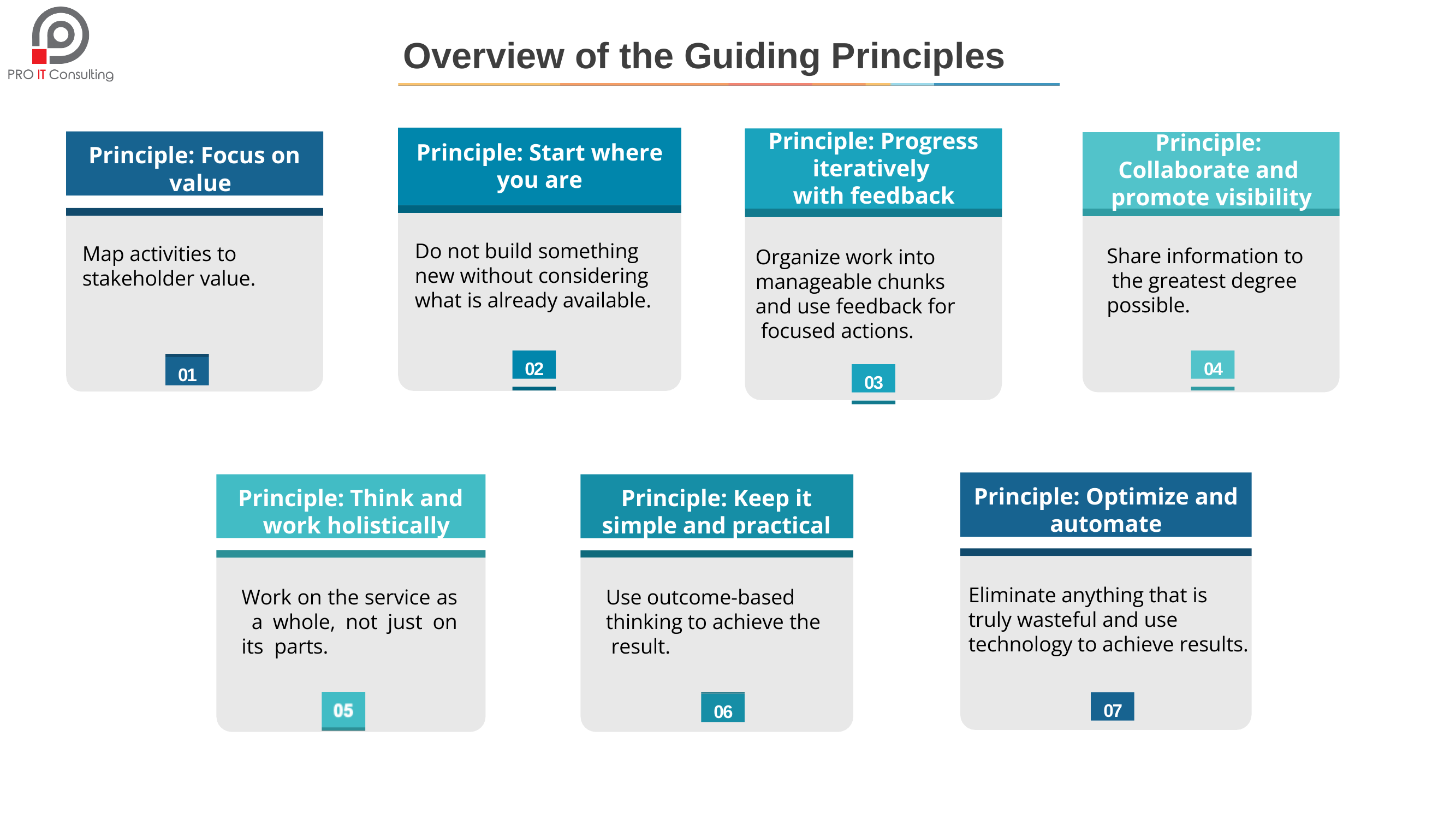

# Overview of the Guiding Principles

Principle:  Collaborate and  promote visibility

Principle: Start where
you are

Principle: Progress
iteratively  with feedback
Principle: Focus on  value

Do not build something  new without considering  what is already available.
Map activities to
stakeholder value.
Share information to  the greatest degree  possible.
Organize work into  manageable chunks  and use feedback for  focused actions.
02
04

01
03

Principle: Optimize and
automate
Principle: Think and  work holistically
Principle: Keep it  simple and practical

Eliminate anything that is  truly wasteful and use  technology to achieve results.
Use outcome-based  thinking to achieve the  result.
Work on the service as  a whole, not just on its  parts.

07
06